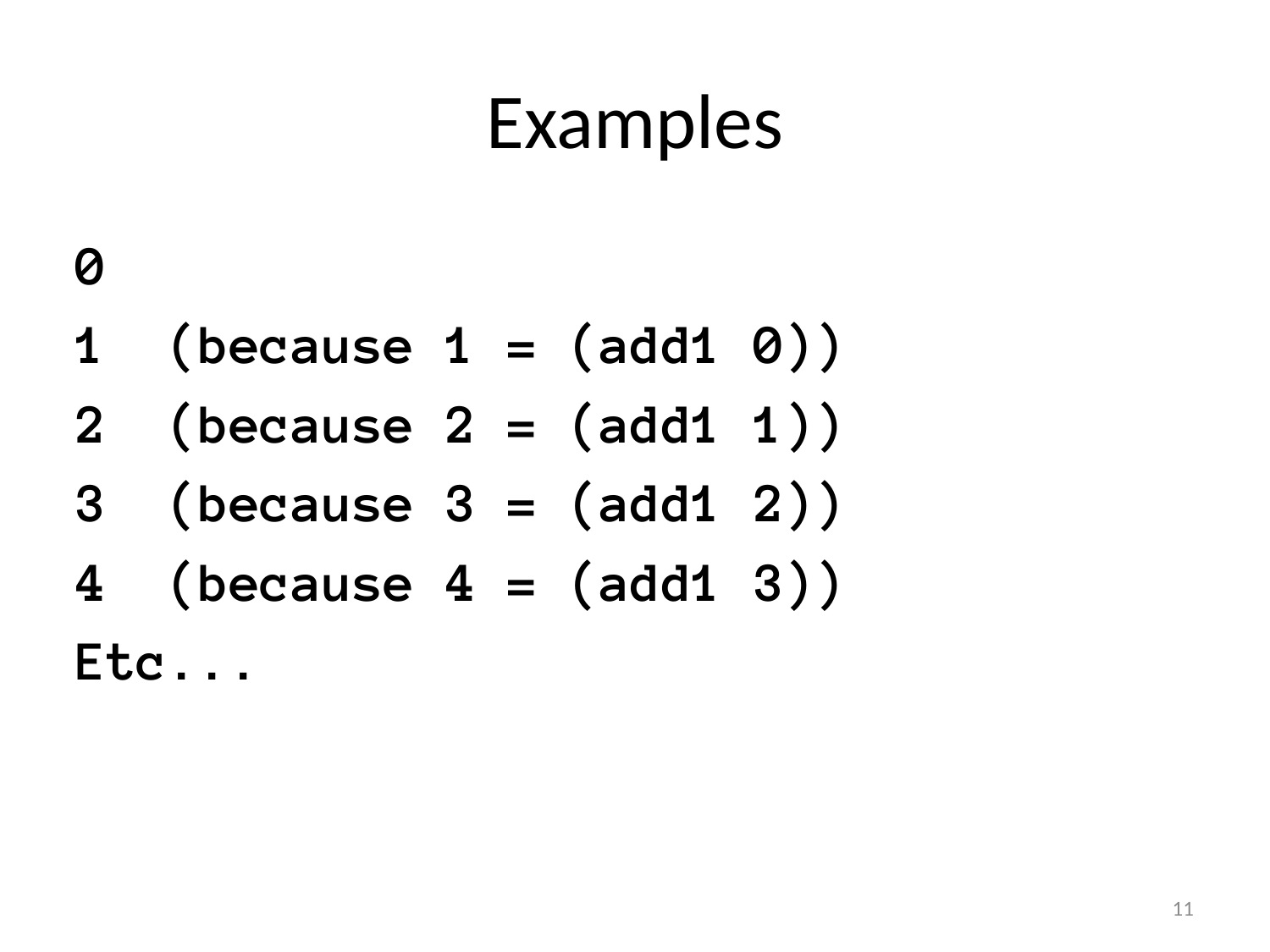

# Examples
0
1  (because 1 = (add1 0))
2  (because 2 = (add1 1))
3  (because 3 = (add1 2))
4  (because 4 = (add1 3))
Etc...
11